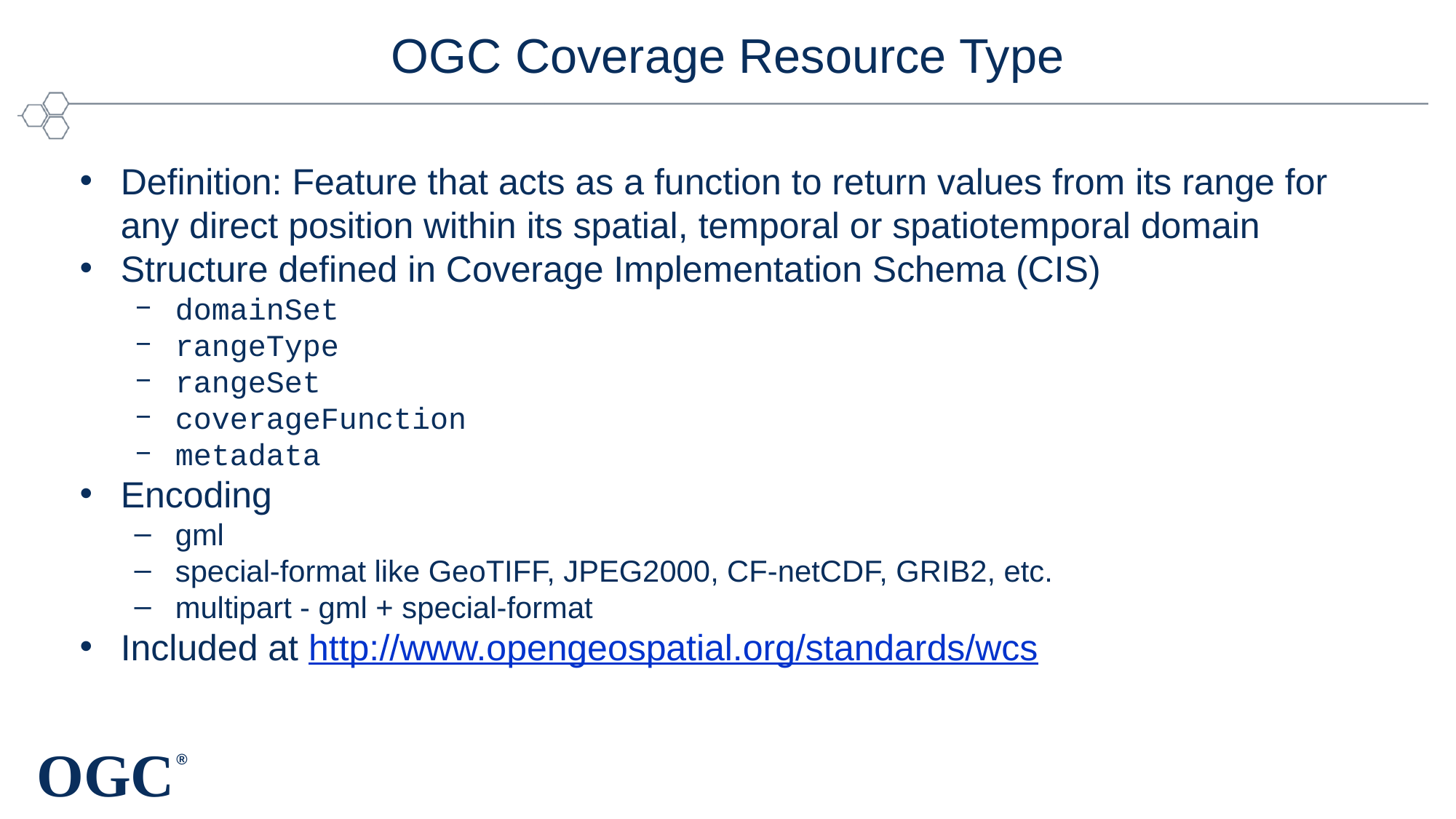

# OGC Coverage Resource Type
Definition: Feature that acts as a function to return values from its range for any direct position within its spatial, temporal or spatiotemporal domain
Structure defined in Coverage Implementation Schema (CIS)
domainSet
rangeType
rangeSet
coverageFunction
metadata
Encoding
gml
special-format like GeoTIFF, JPEG2000, CF-netCDF, GRIB2, etc.
multipart - gml + special-format
Included at http://www.opengeospatial.org/standards/wcs